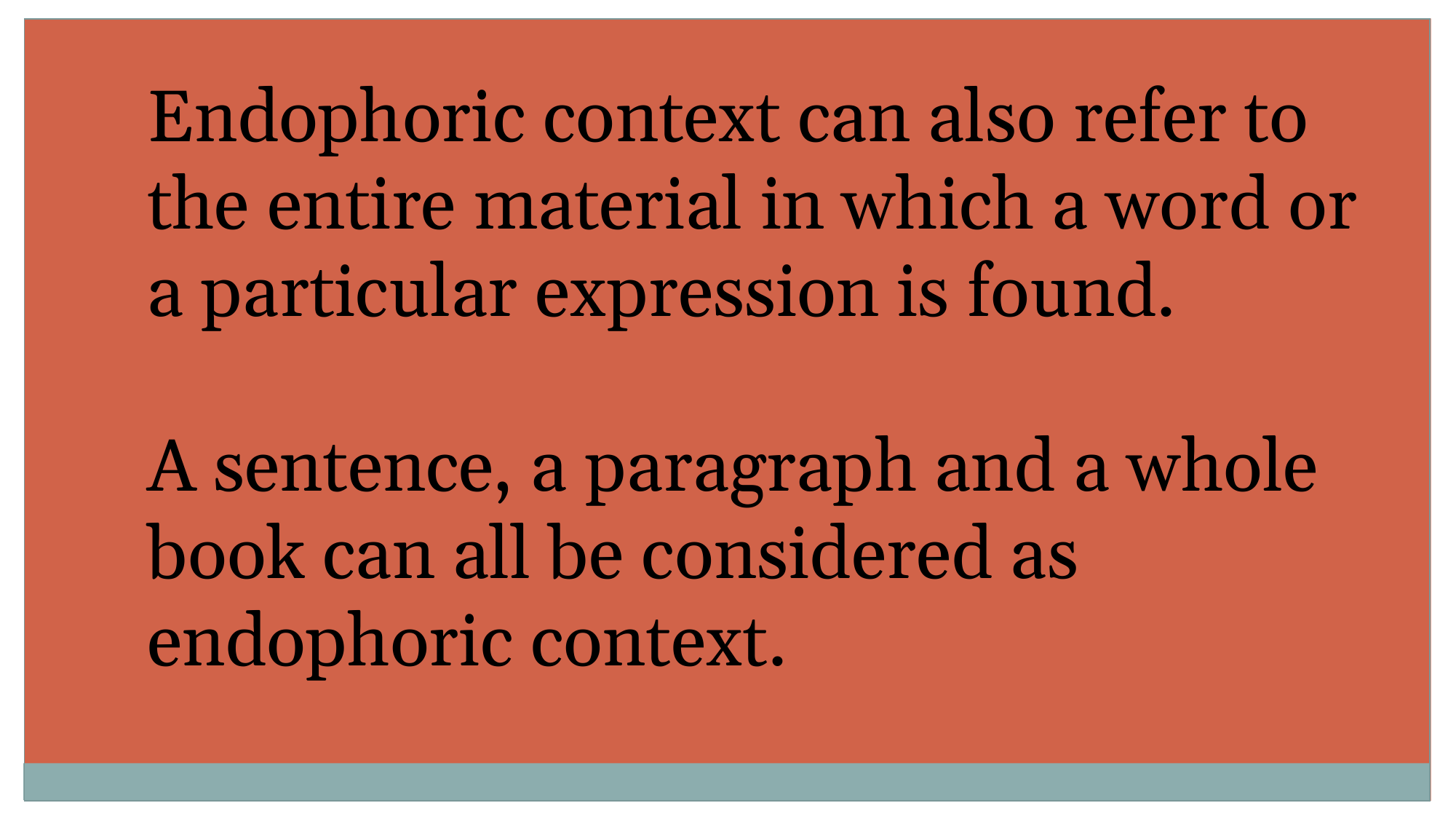

Endophoric context can also refer to the entire material in which a word or a particular expression is found.

A sentence, a paragraph and a whole book can all be considered as endophoric context.